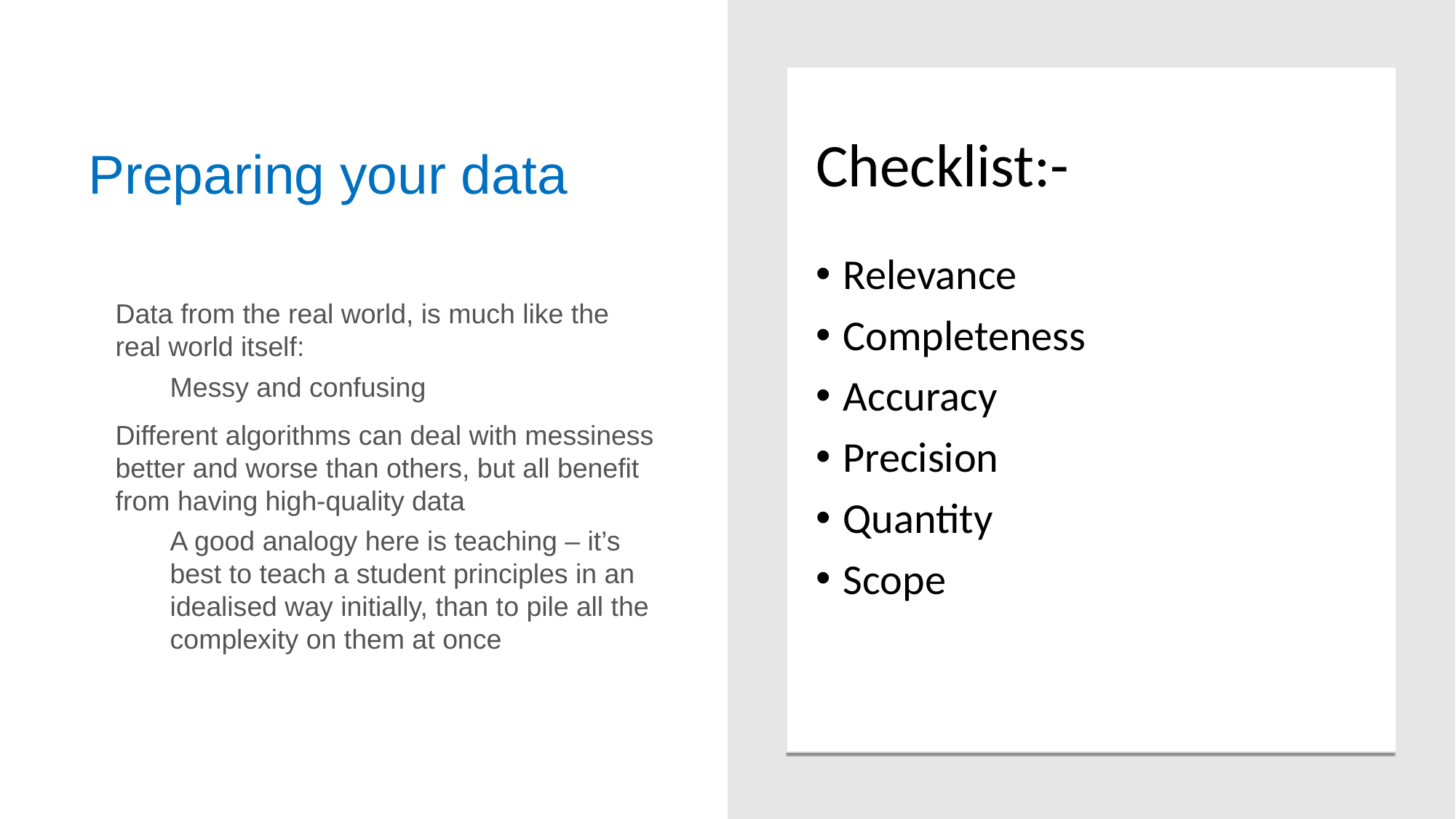

Checklist:-
Preparing your data
Relevance
Completeness
Accuracy
Precision
Quantity
Scope
Data from the real world, is much like the real world itself:
Messy and confusing
Different algorithms can deal with messiness better and worse than others, but all benefit from having high-quality data
A good analogy here is teaching – it’s best to teach a student principles in an idealised way initially, than to pile all the complexity on them at once